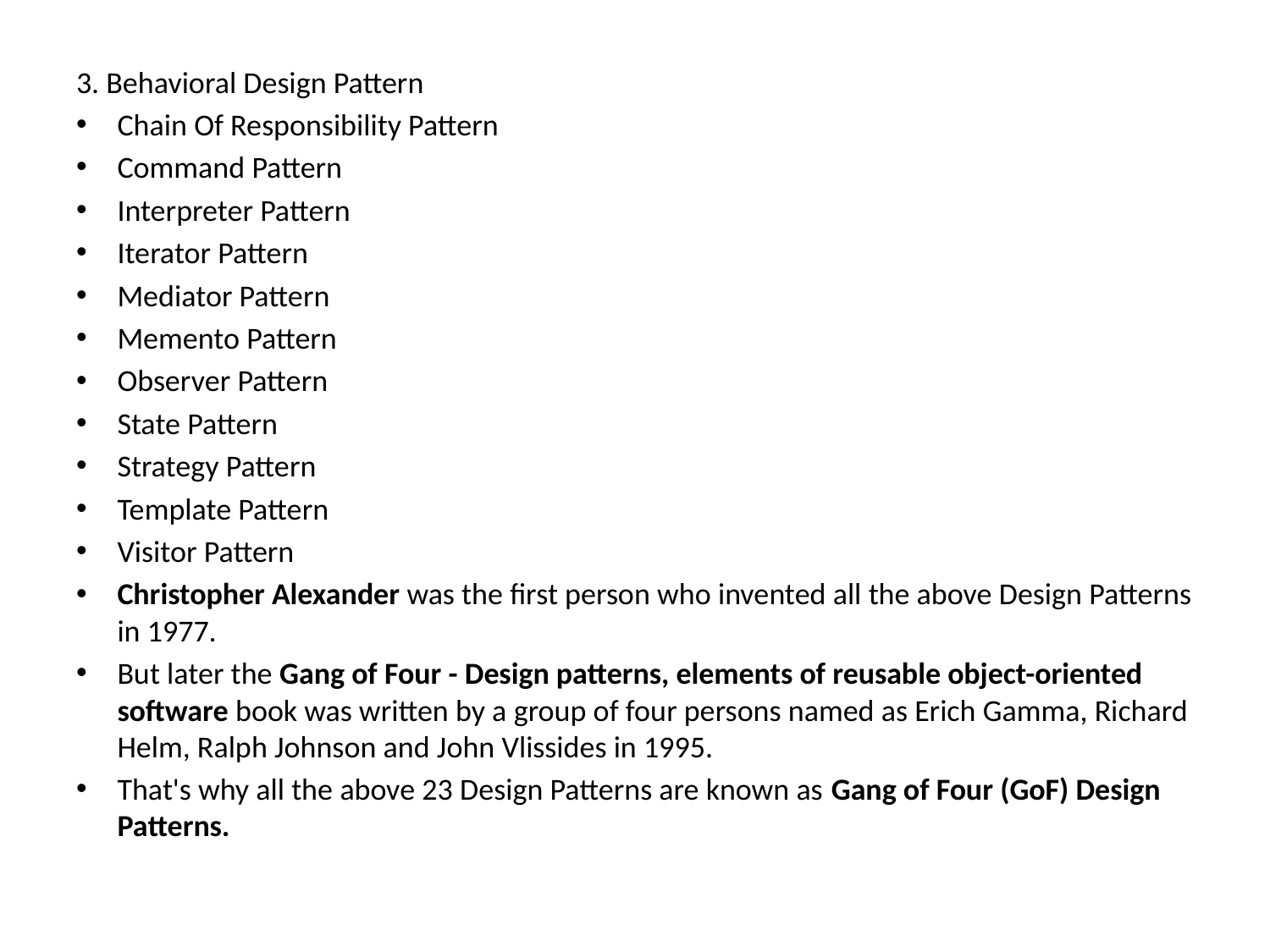

3. Behavioral Design Pattern
Chain Of Responsibility Pattern
Command Pattern
Interpreter Pattern
Iterator Pattern
Mediator Pattern
Memento Pattern
Observer Pattern
State Pattern
Strategy Pattern
Template Pattern
Visitor Pattern
Christopher Alexander was the first person who invented all the above Design Patterns in 1977.
But later the Gang of Four - Design patterns, elements of reusable object-oriented software book was written by a group of four persons named as Erich Gamma, Richard Helm, Ralph Johnson and John Vlissides in 1995.
That's why all the above 23 Design Patterns are known as Gang of Four (GoF) Design Patterns.